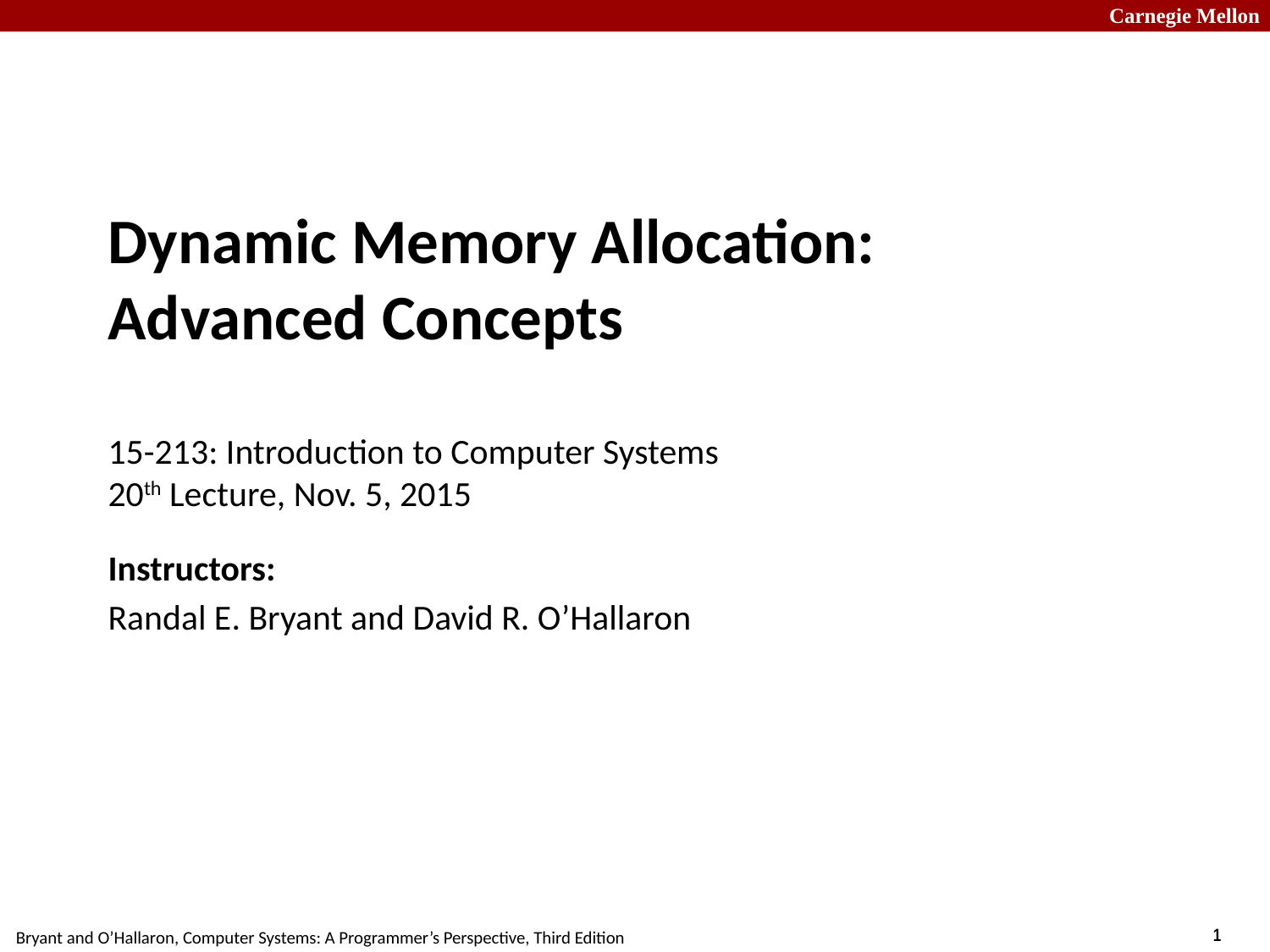

# Dynamic Memory Allocation: Advanced Concepts 15-213: Introduction to Computer Systems 20th Lecture, Nov. 5, 2015
Instructors:
Randal E. Bryant and David R. O’Hallaron